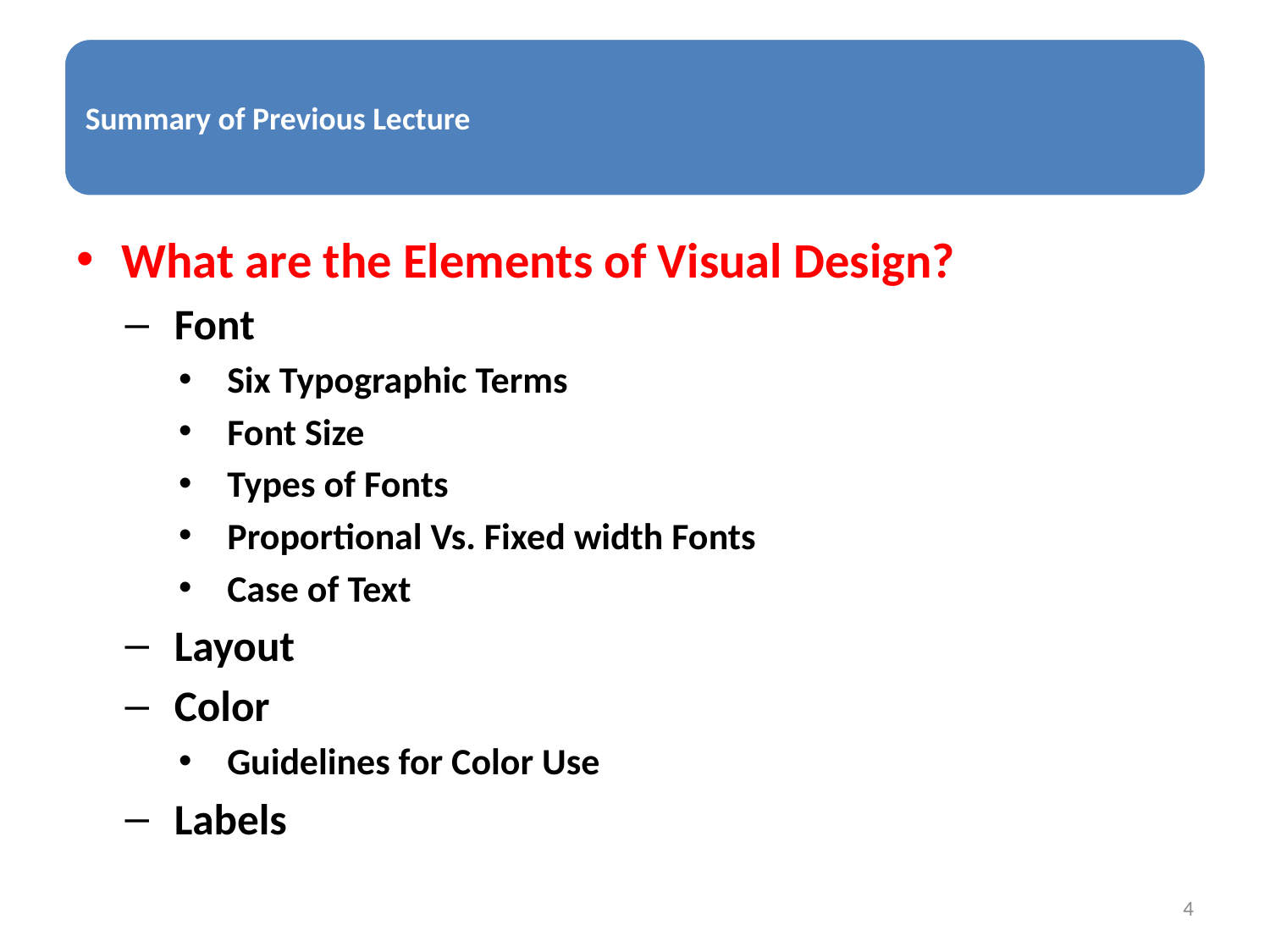

Summary of Previous Lecture
What are the Elements of Visual Design?
Font
Six Typographic Terms
Font Size
Types of Fonts
Proportional Vs. Fixed width Fonts
Case of Text
Layout
Color
Guidelines for Color Use
Labels
4